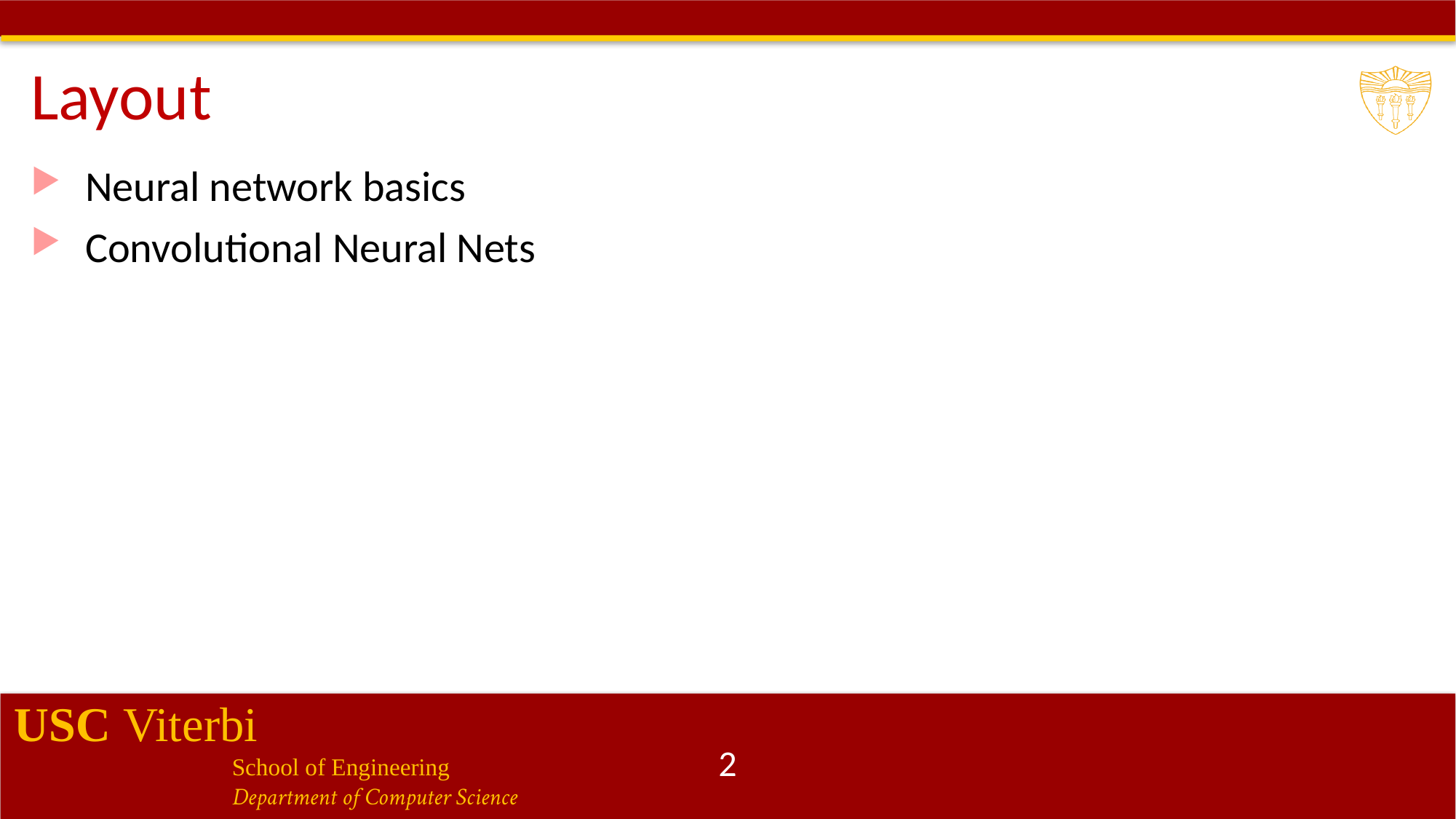

# Layout
Neural network basics
Convolutional Neural Nets
2